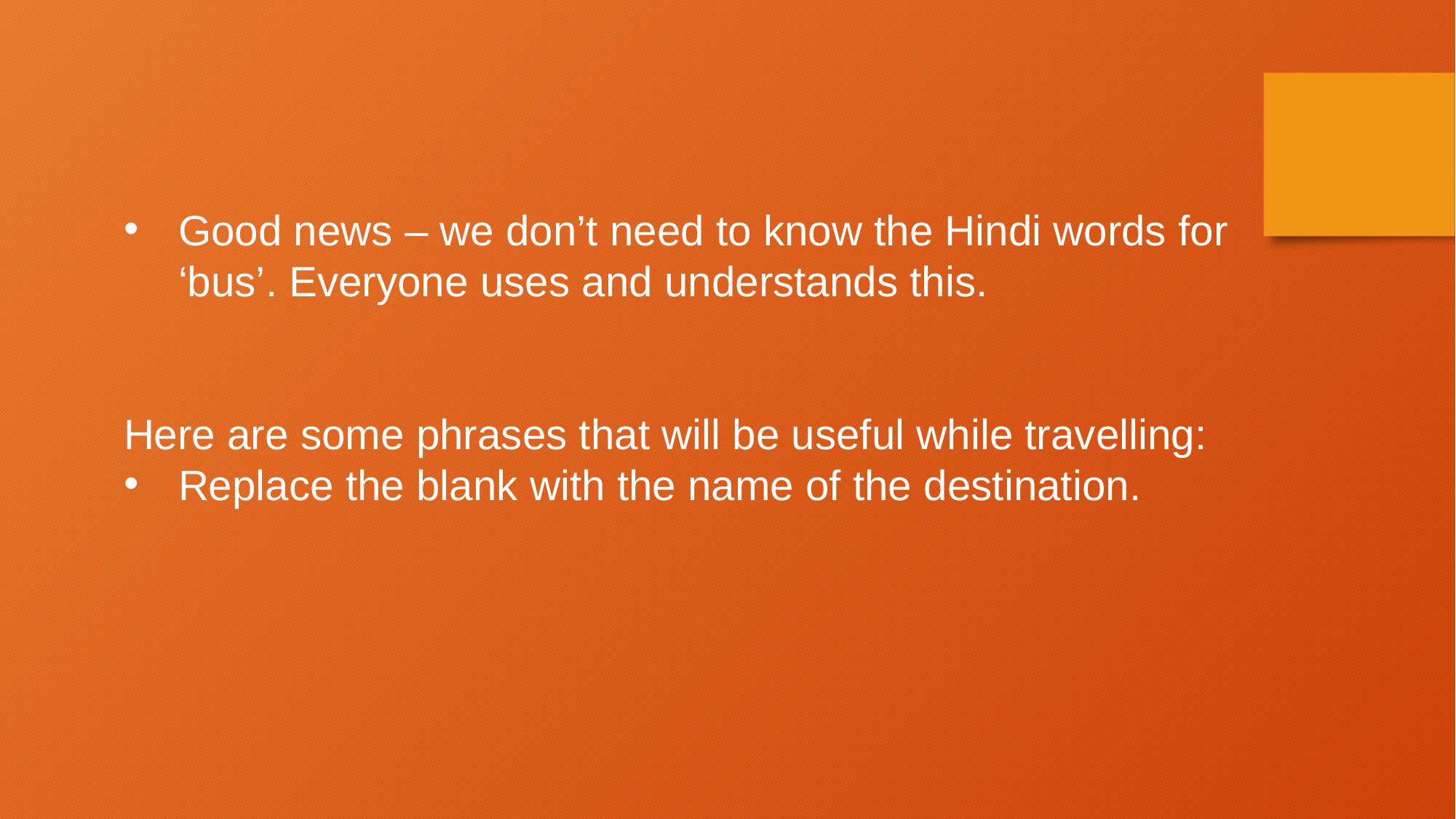

Good news – we don’t need to know the Hindi words for ‘bus’. Everyone uses and understands this.

Here are some phrases that will be useful while travelling:
Replace the blank with the name of the destination.